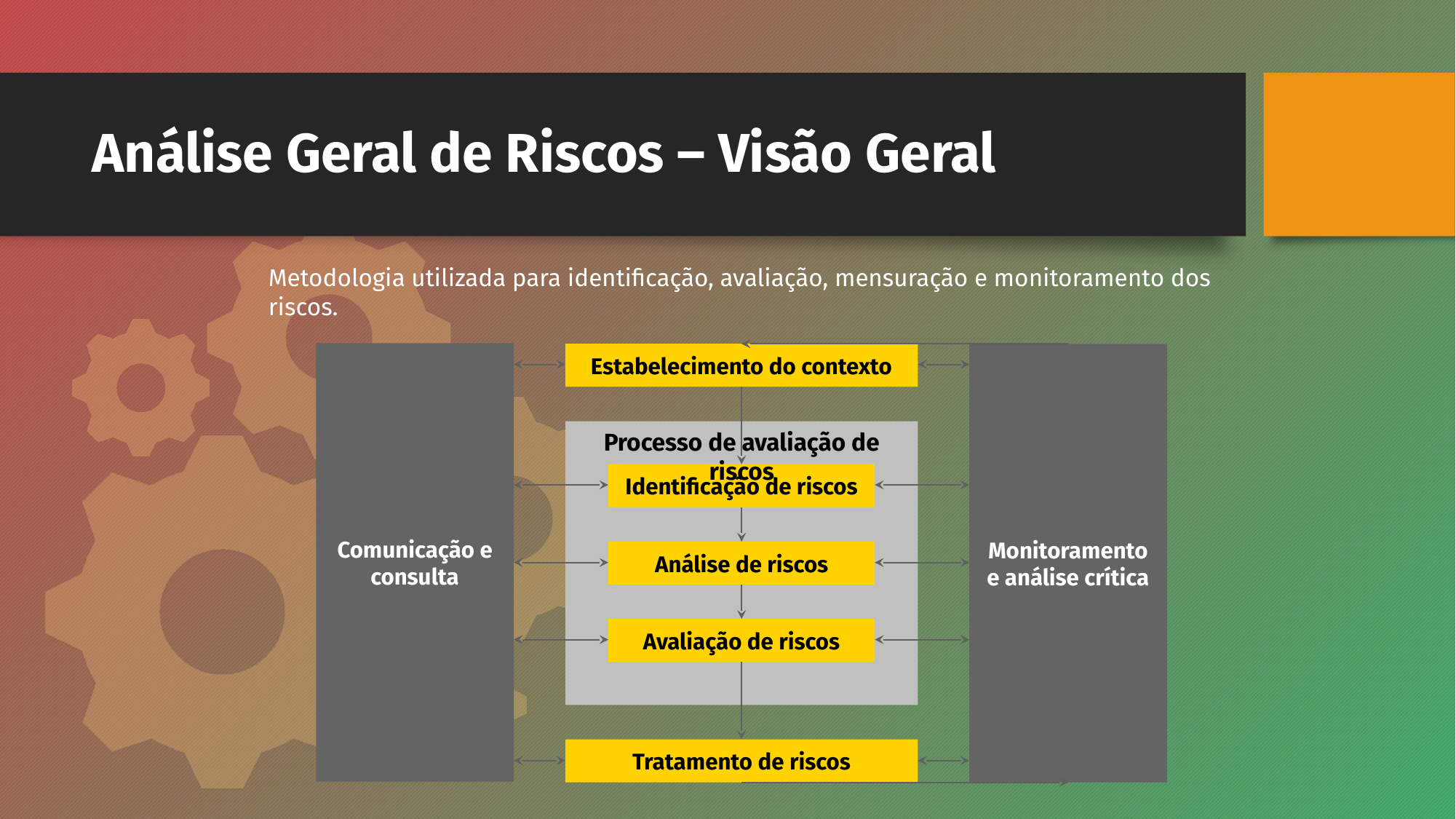

# Análise Geral de Riscos – Visão Geral
Metodologia utilizada para identificação, avaliação, mensuração e monitoramento dos riscos.

Comunicação e consulta
Estabelecimento do contexto
Monitoramento e análise crítica

Processo de avaliação de riscos
Identificação de riscos
Análise de riscos
Avaliação de riscos
Tratamento de riscos